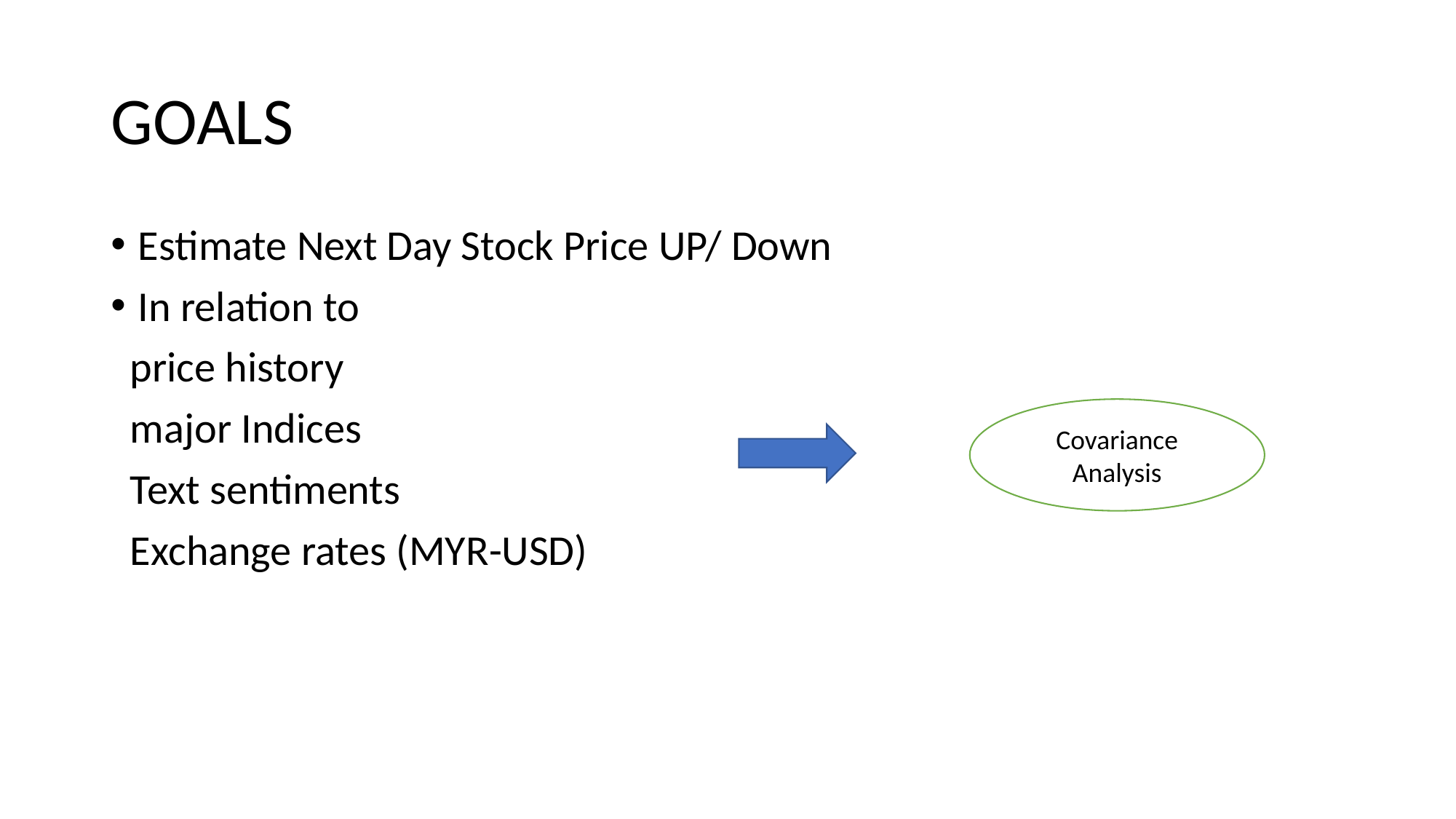

# GOALS
Estimate Next Day Stock Price UP/ Down
In relation to
  price history
  major Indices
  Text sentiments
  Exchange rates (MYR-USD)

Covariance Analysis